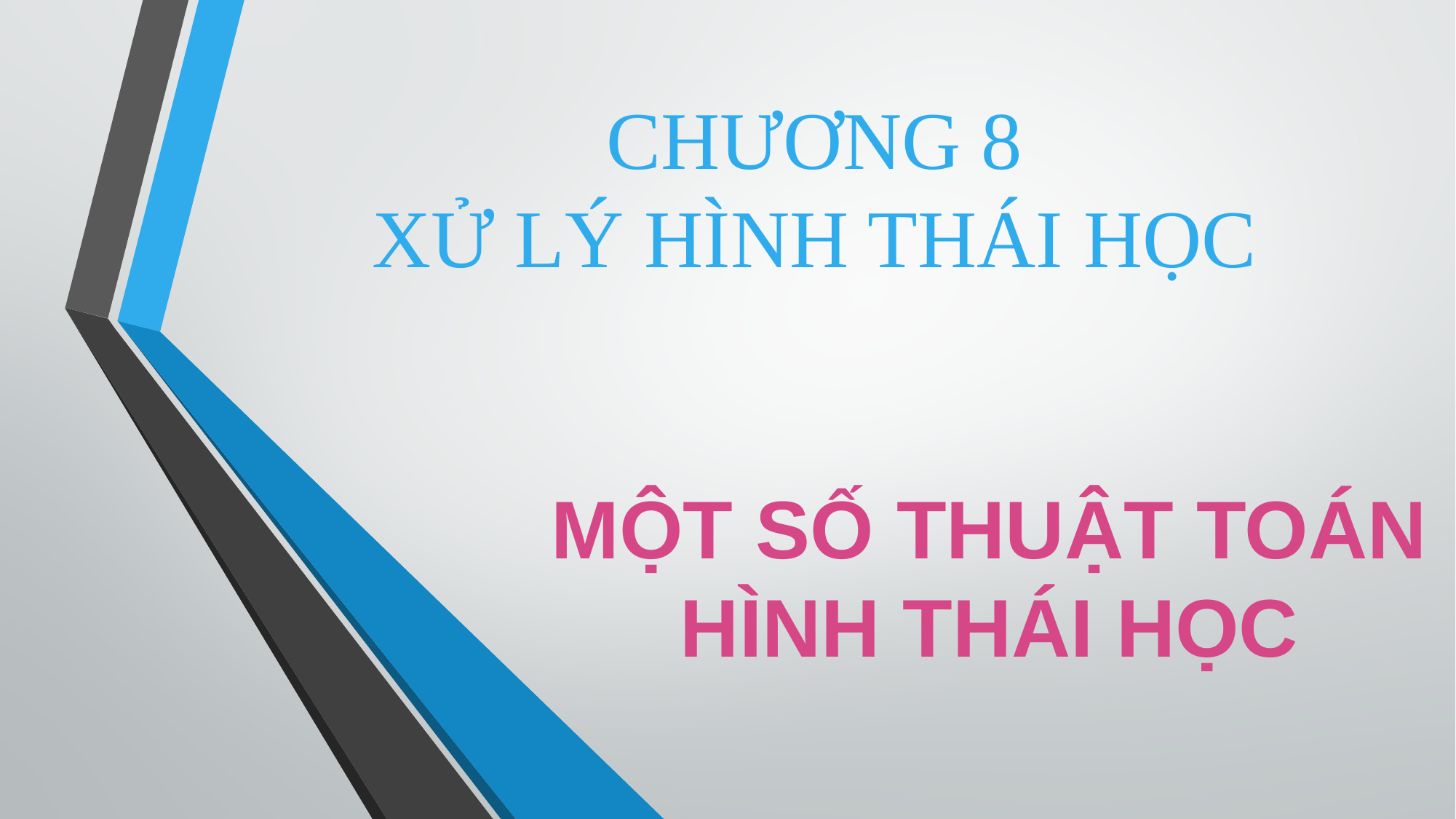

CHƯƠNG 8
XỬ LÝ HÌNH THÁI HỌC
MỘT SỐ THUẬT TOÁN HÌNH THÁI HỌC